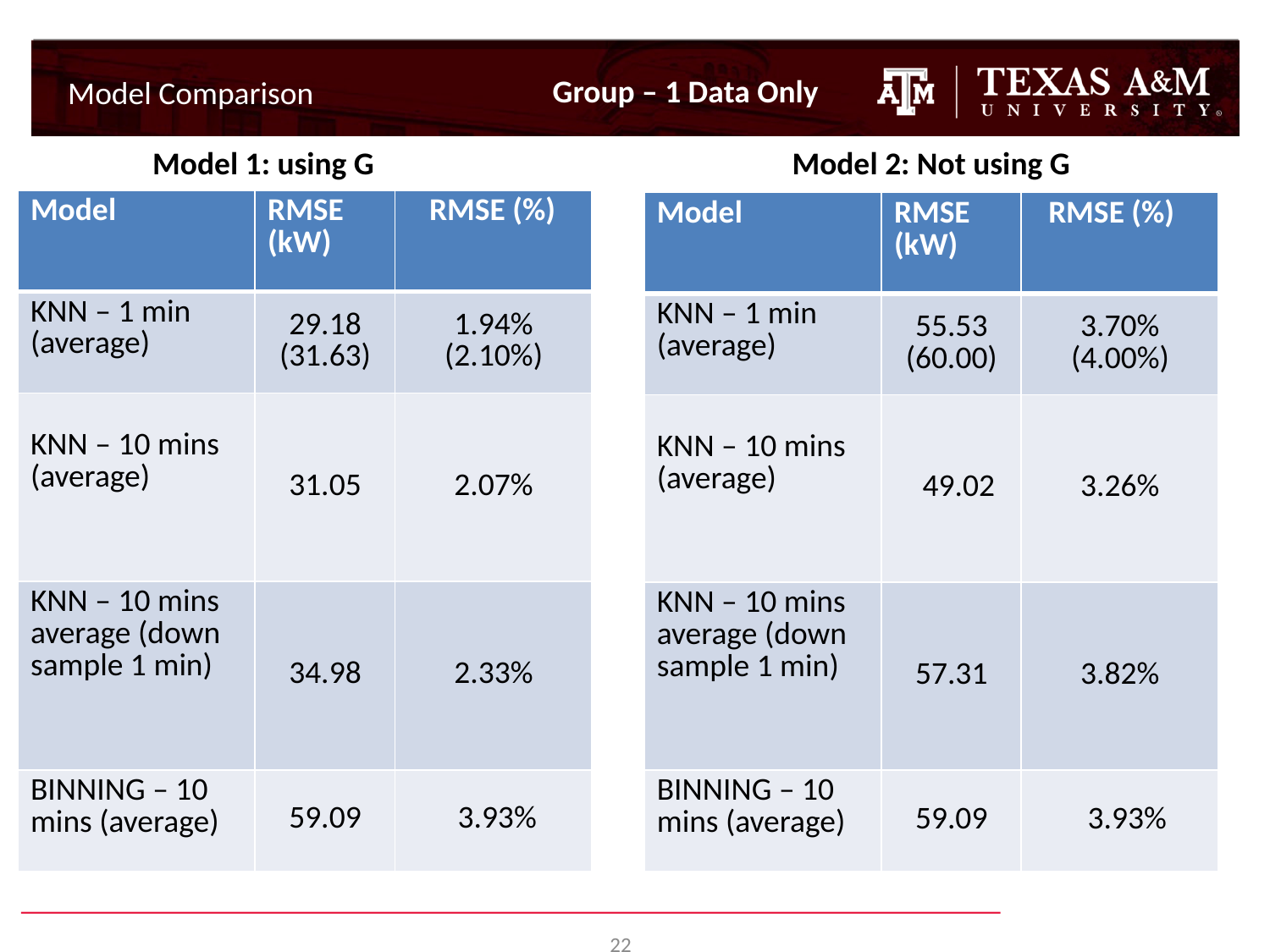

Group – 1 Data Only
Model Comparison
Model 2: Not using G
Model 1: using G
| Model | RMSE (kW) | RMSE (%) |
| --- | --- | --- |
| KNN – 1 min (average) | 29.18 (31.63) | 1.94% (2.10%) |
| KNN – 10 mins (average) | 31.05 | 2.07% |
| KNN – 10 mins average (down sample 1 min) | 34.98 | 2.33% |
| BINNING – 10 mins (average) | 59.09 | 3.93% |
| Model | RMSE (kW) | RMSE (%) |
| --- | --- | --- |
| KNN – 1 min (average) | 55.53 (60.00) | 3.70% (4.00%) |
| KNN – 10 mins (average) | 49.02 | 3.26% |
| KNN – 10 mins average (down sample 1 min) | 57.31 | 3.82% |
| BINNING – 10 mins (average) | 59.09 | 3.93% |
22